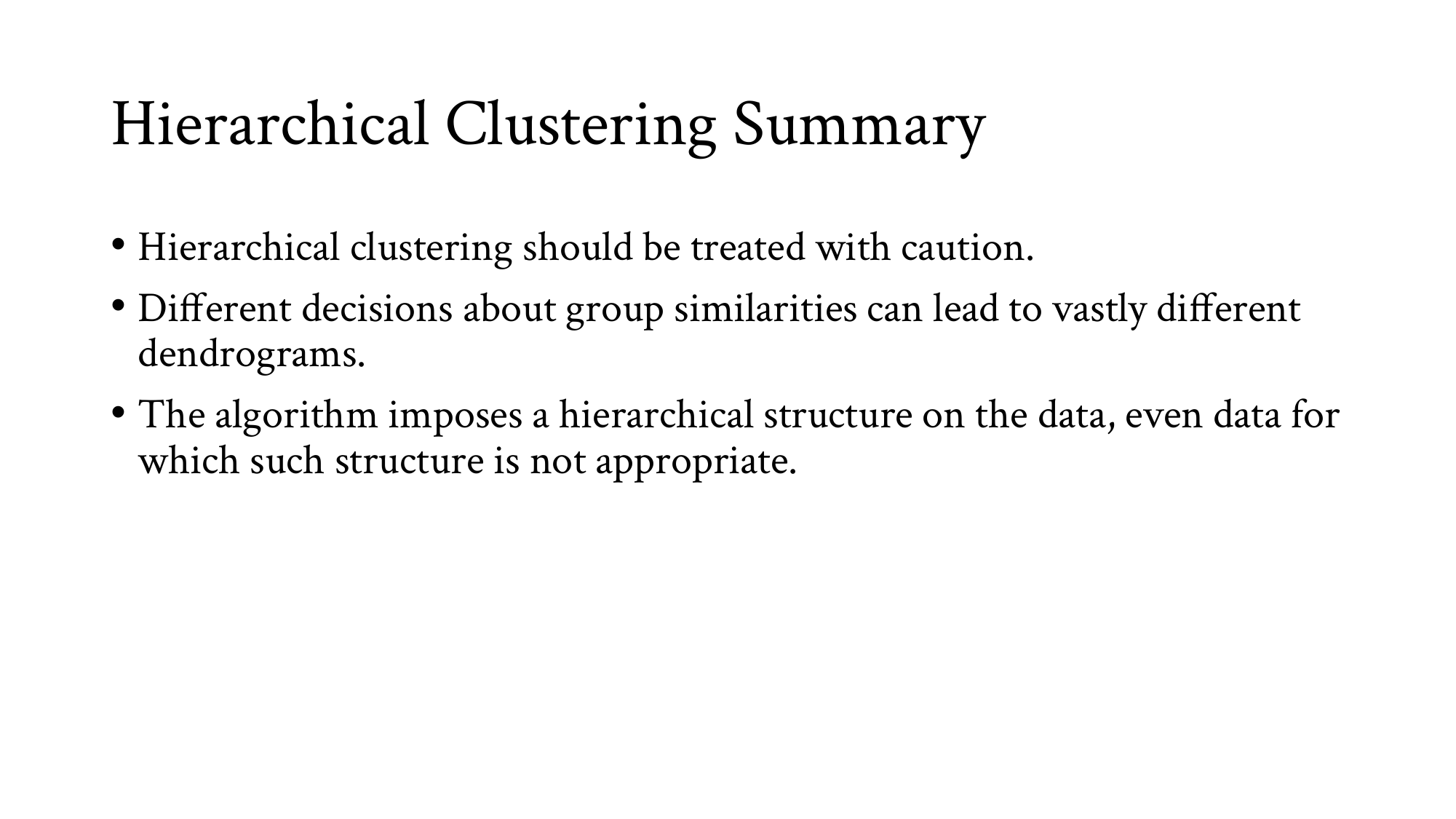

# Hierarchical Clustering Summary
Hierarchical clustering should be treated with caution.
Different decisions about group similarities can lead to vastly different dendrograms.
The algorithm imposes a hierarchical structure on the data, even data for which such structure is not appropriate.